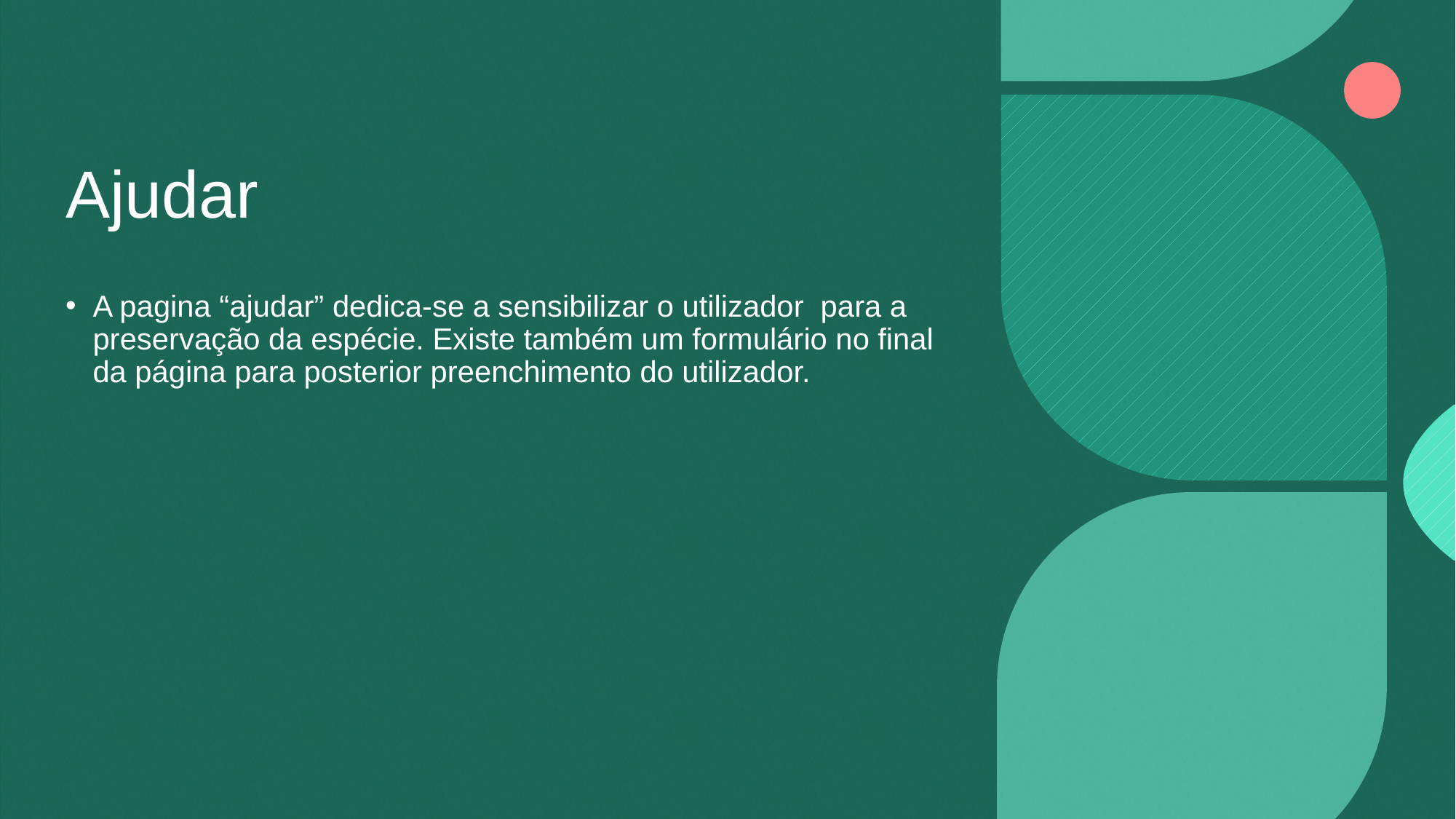

# Ajudar
A pagina “ajudar” dedica-se a sensibilizar o utilizador  para a preservação da espécie. Existe também um formulário no final da página para posterior preenchimento do utilizador.